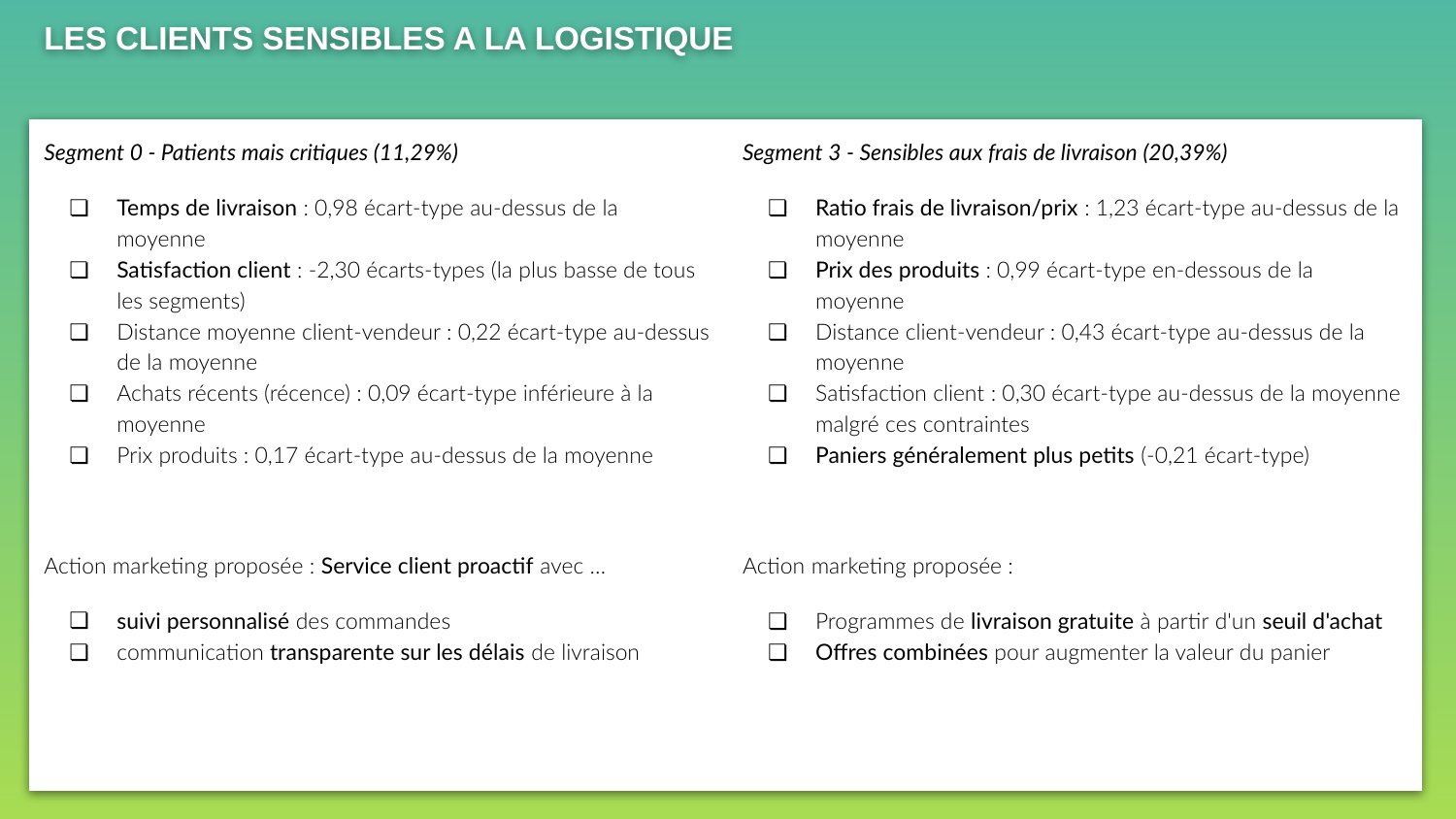

# LES CLIENTS SENSIBLES A LA LOGISTIQUE
| Segment 0 - Patients mais critiques (11,29%) Temps de livraison : 0,98 écart-type au-dessus de la moyenne Satisfaction client : -2,30 écarts-types (la plus basse de tous les segments) Distance moyenne client-vendeur : 0,22 écart-type au-dessus de la moyenne Achats récents (récence) : 0,09 écart-type inférieure à la moyenne Prix produits : 0,17 écart-type au-dessus de la moyenne Action marketing proposée : Service client proactif avec … suivi personnalisé des commandes communication transparente sur les délais de livraison | Segment 3 - Sensibles aux frais de livraison (20,39%) Ratio frais de livraison/prix : 1,23 écart-type au-dessus de la moyenne Prix des produits : 0,99 écart-type en-dessous de la moyenne Distance client-vendeur : 0,43 écart-type au-dessus de la moyenne Satisfaction client : 0,30 écart-type au-dessus de la moyenne malgré ces contraintes Paniers généralement plus petits (-0,21 écart-type) Action marketing proposée : Programmes de livraison gratuite à partir d'un seuil d'achat Offres combinées pour augmenter la valeur du panier |
| --- | --- |